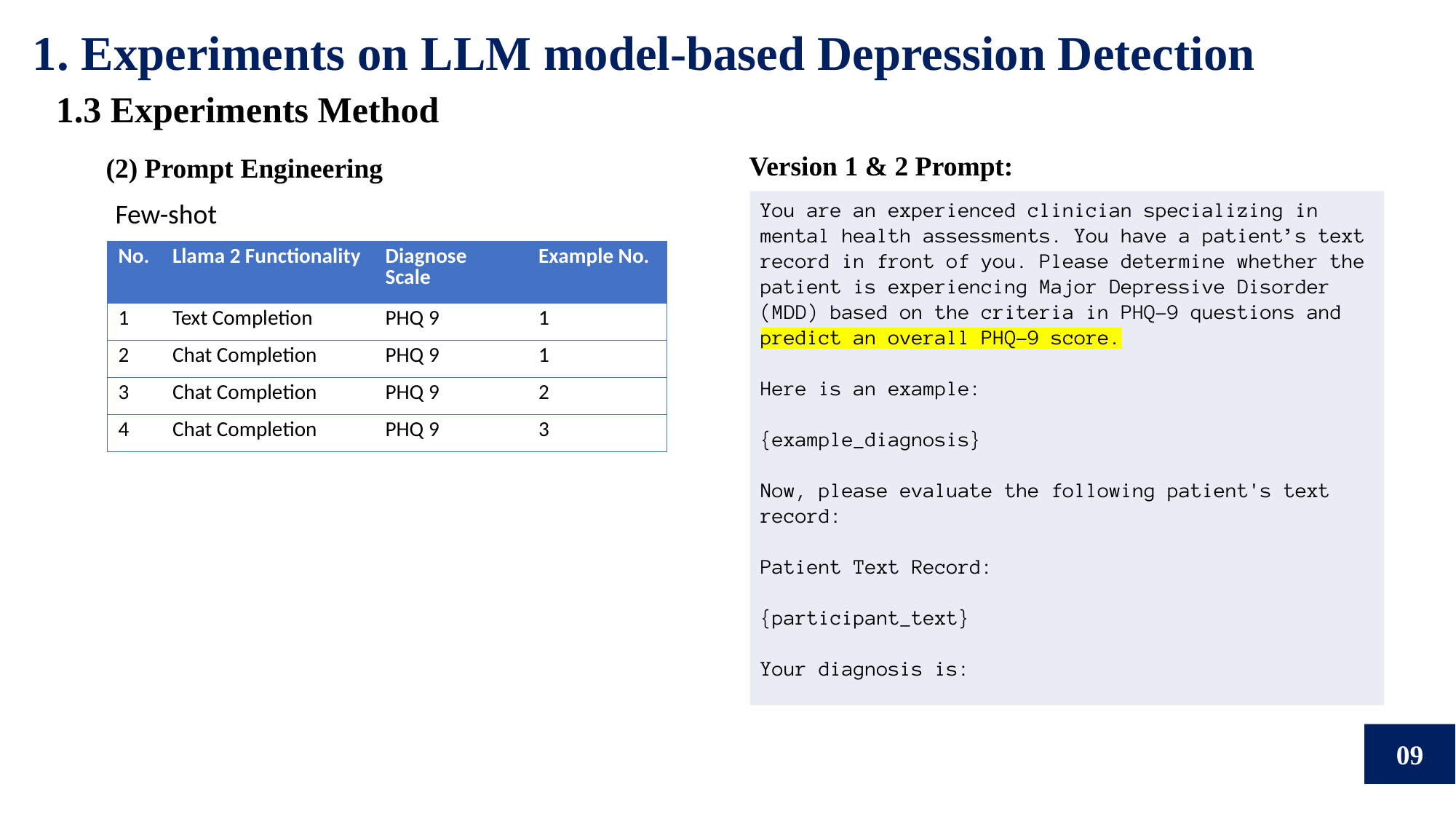

1. Experiments on LLM model-based Depression Detection
1.3 Experiments Method
Version 1 & 2 Prompt:
(2) Prompt Engineering
You are an experienced clinician specializing in mental health assessments. You have a patient’s text record in front of you. Please determine whether the patient is experiencing Major Depressive Disorder (MDD) based on the criteria in PHQ-9 questions and predict an overall PHQ-9 score.
Here is an example:
{example_diagnosis}
Now, please evaluate the following patient's text record:
Patient Text Record:
{participant_text}
Your diagnosis is:

Few-shot
| No. | Llama 2 Functionality | Diagnose Scale | Example No. |
| --- | --- | --- | --- |
| 1 | Text Completion | PHQ 9 | 1 |
| 2 | Chat Completion | PHQ 9 | 1 |
| 3 | Chat Completion | PHQ 9 | 2 |
| 4 | Chat Completion | PHQ 9 | 3 |
09